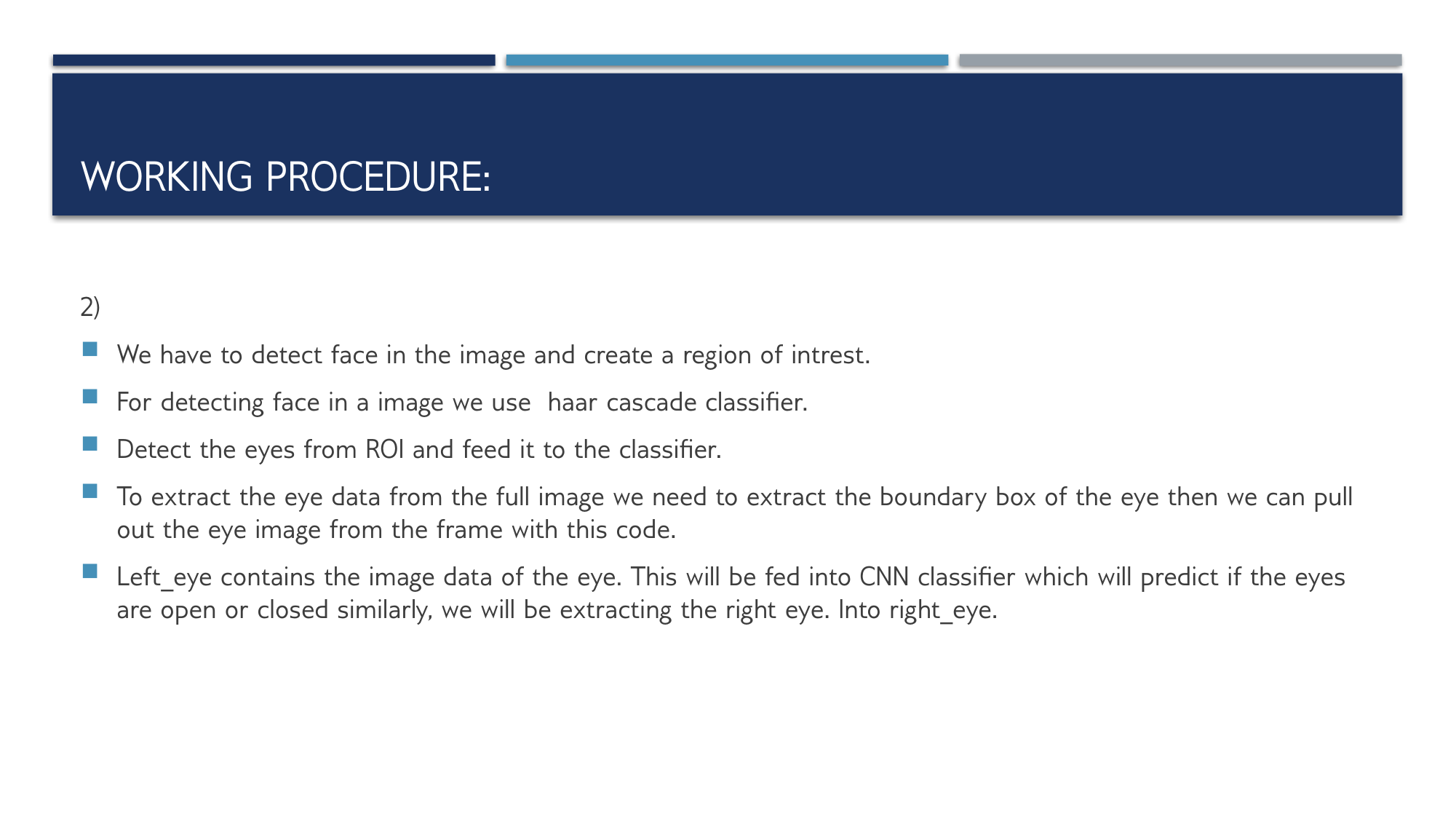

# Working procedure:
2)
We have to detect face in the image and create a region of intrest.
For detecting face in a image we use  haar cascade classifier.
Detect the eyes from ROI and feed it to the classifier.
To extract the eye data from the full image we need to extract the boundary box of the eye then we can pull out the eye image from the frame with this code.
Left_eye contains the image data of the eye. This will be fed into CNN classifier which will predict if the eyes are open or closed similarly, we will be extracting the right eye. Into right_eye.